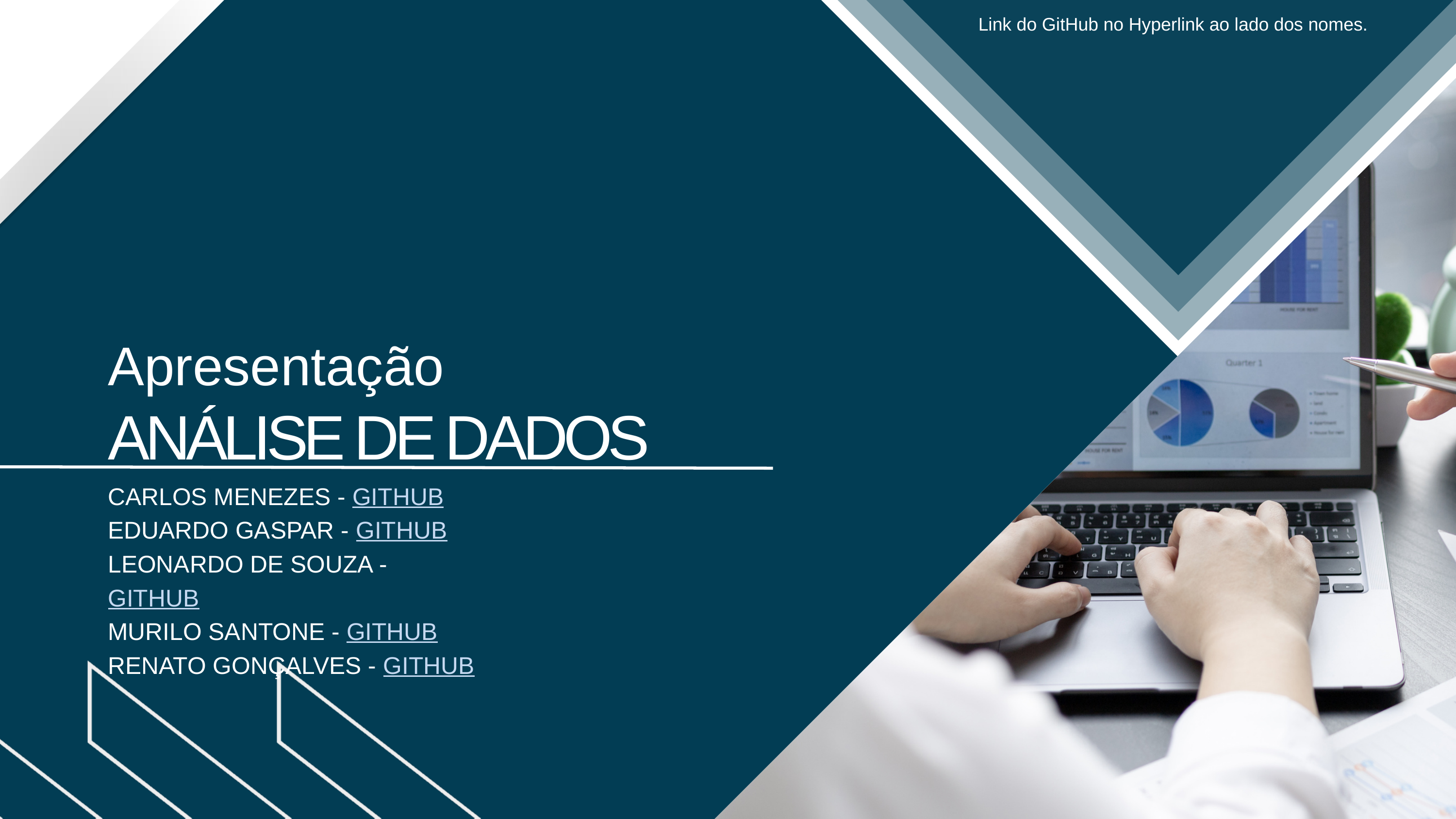

Link do GitHub no Hyperlink ao lado dos nomes.

Apresentação
ANÁLISE DE DADOS

CARLOS MENEZES - GITHUB
EDUARDO GASPAR - GITHUB
LEONARDO DE SOUZA - GITHUB
MURILO SANTONE - GITHUB
RENATO GONÇALVES - GITHUB